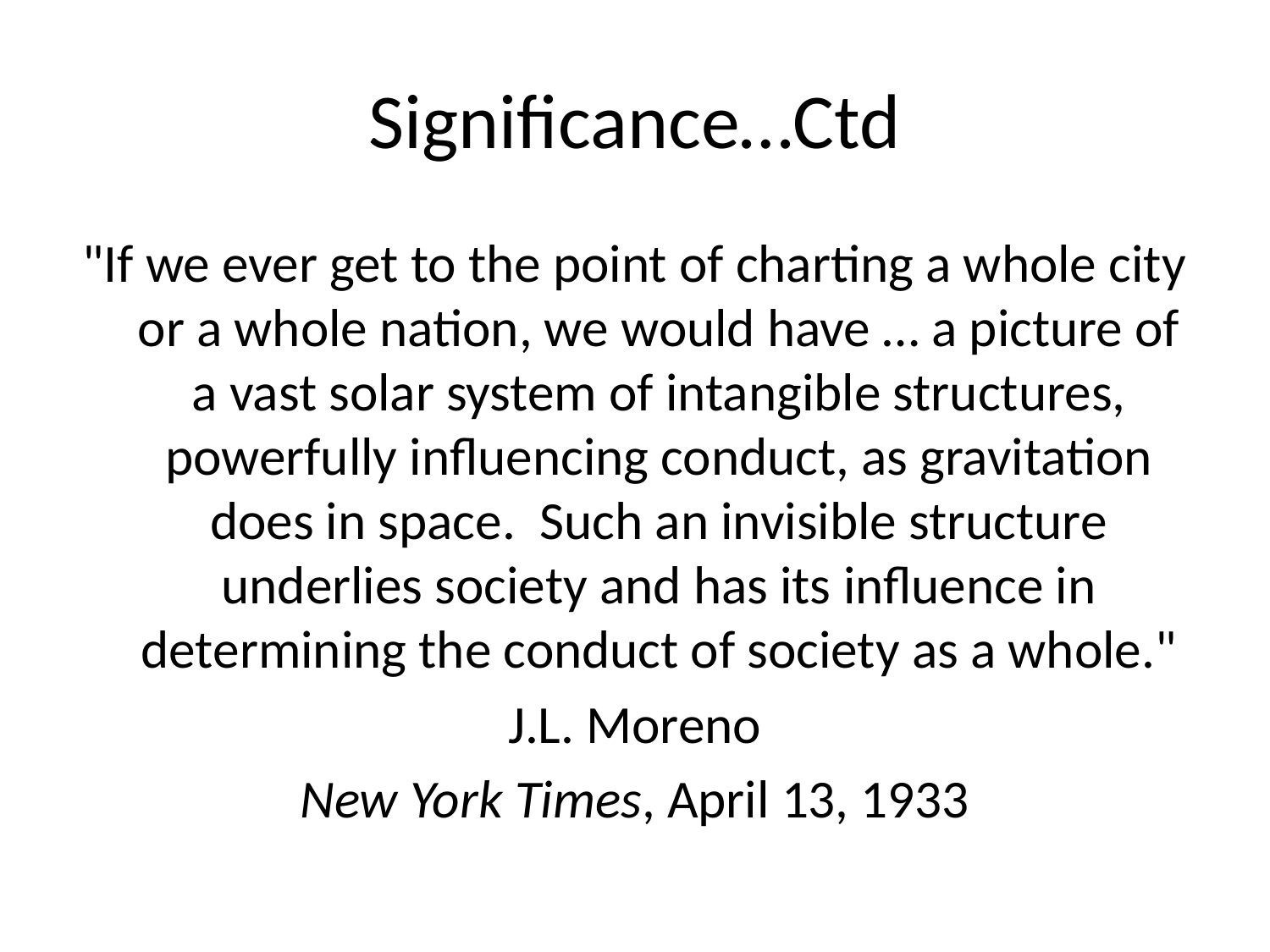

# Significance…Ctd
"If we ever get to the point of charting a whole city or a whole nation, we would have … a picture of a vast solar system of intangible structures, powerfully influencing conduct, as gravitation does in space.  Such an invisible structure underlies society and has its influence in determining the conduct of society as a whole."
J.L. Moreno
New York Times, April 13, 1933